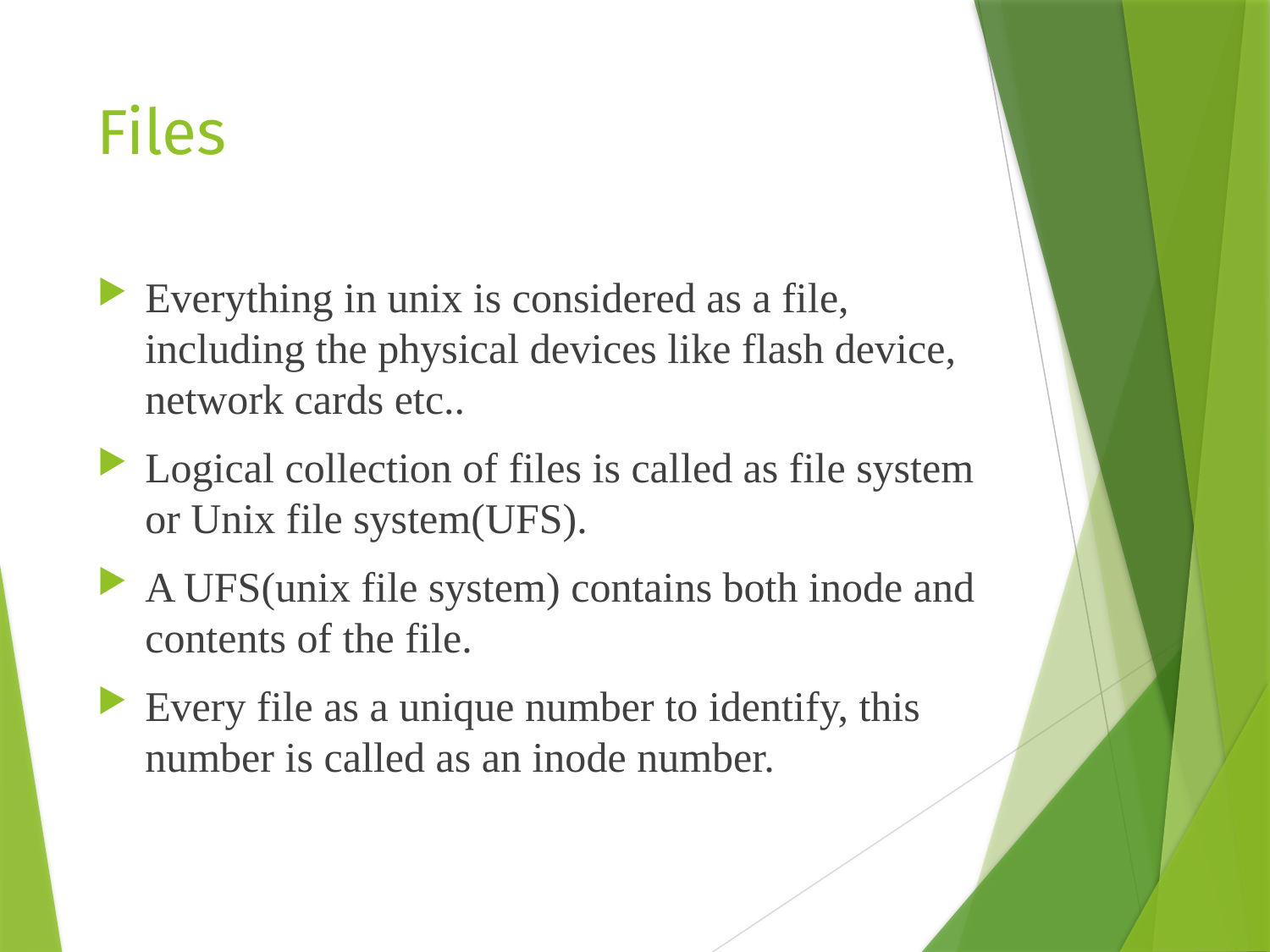

# Files
Everything in unix is considered as a file, including the physical devices like flash device, network cards etc..
Logical collection of files is called as file system or Unix file system(UFS).
A UFS(unix file system) contains both inode and contents of the file.
Every file as a unique number to identify, this number is called as an inode number.